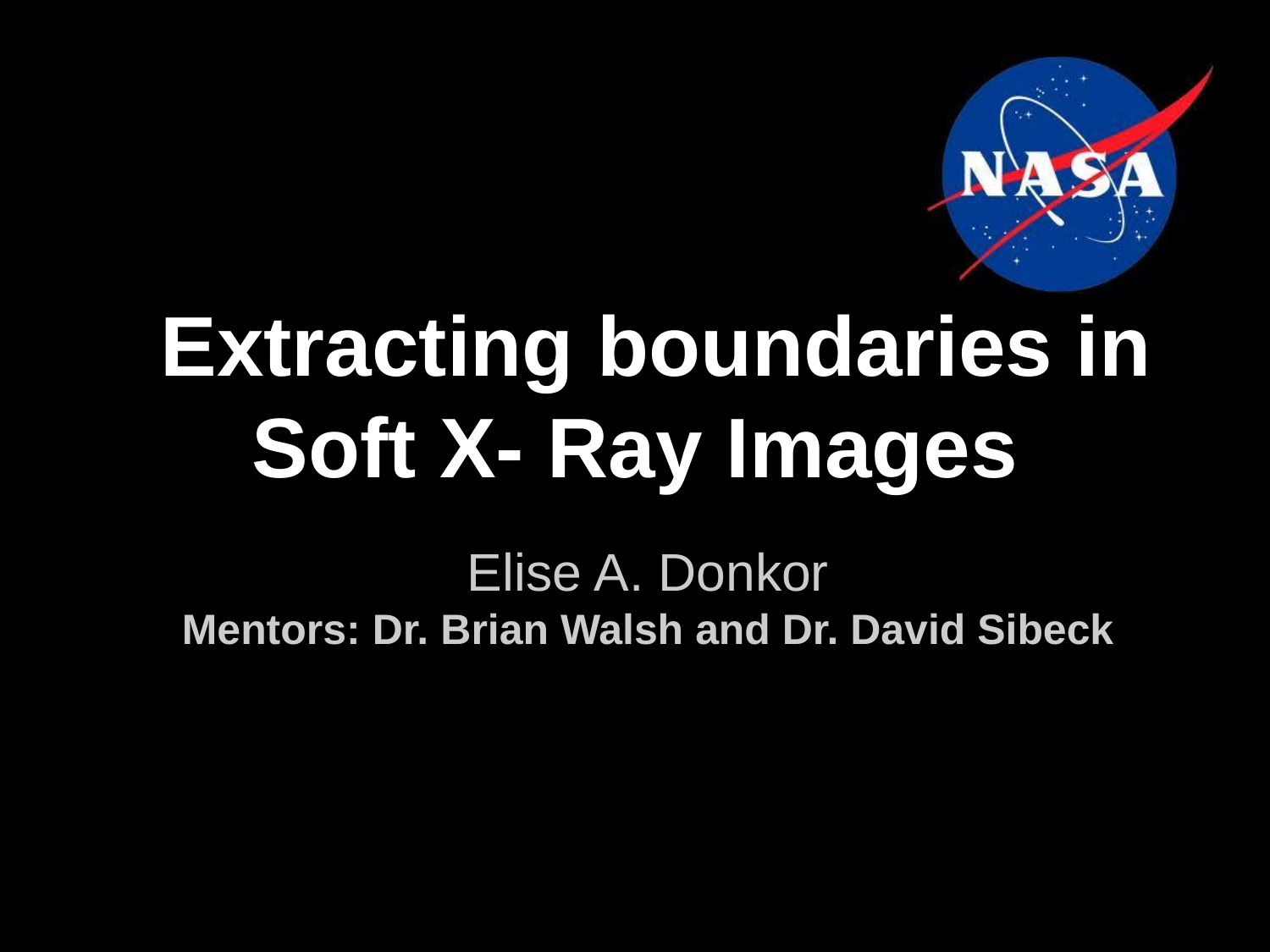

# Extracting boundaries in Soft X- Ray Images
Elise A. Donkor
Mentors: Dr. Brian Walsh and Dr. David Sibeck